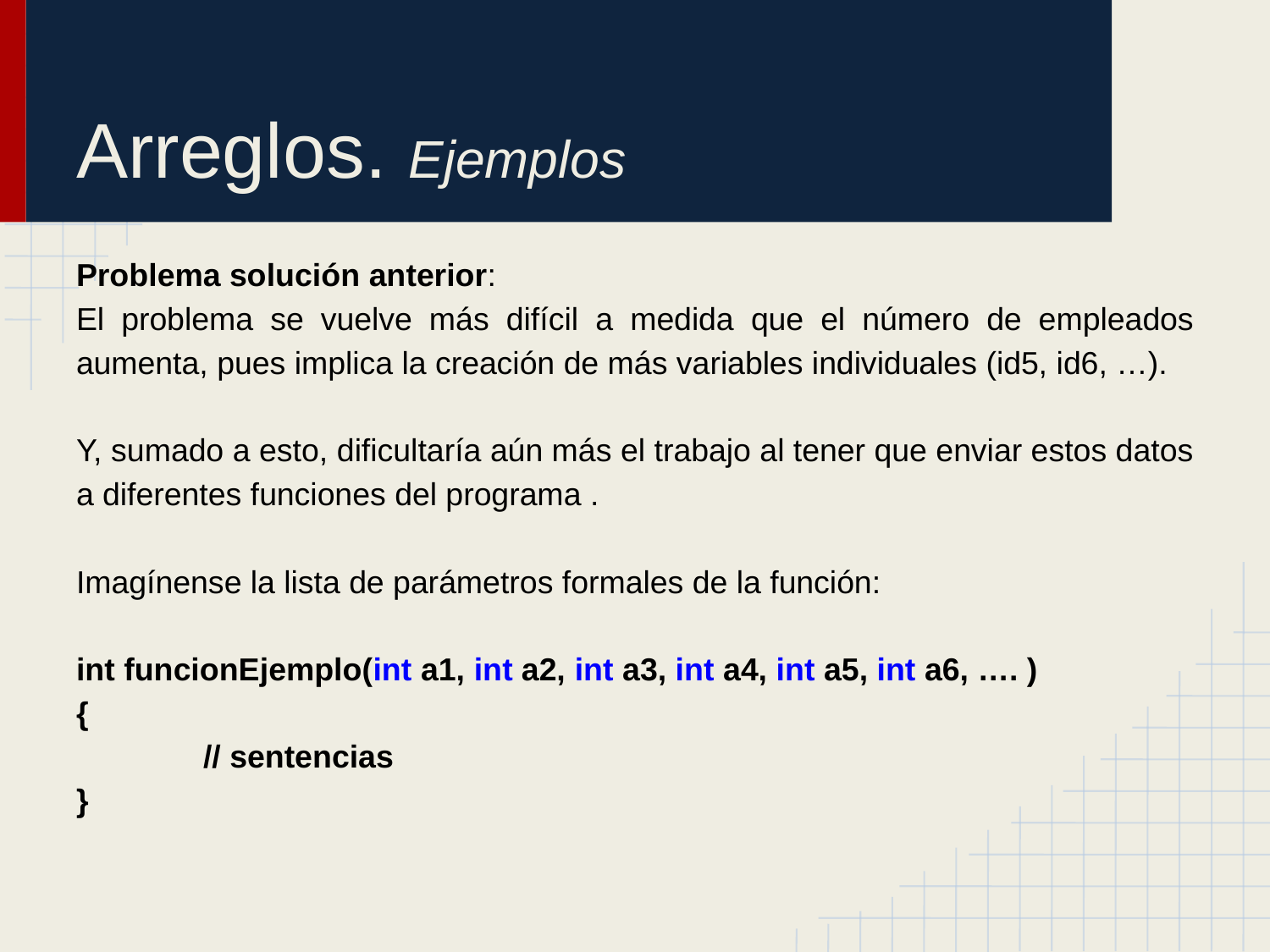

# Arreglos. Ejemplos
Problema solución anterior:
El problema se vuelve más difícil a medida que el número de empleados aumenta, pues implica la creación de más variables individuales (id5, id6, …).

Y, sumado a esto, dificultaría aún más el trabajo al tener que enviar estos datos a diferentes funciones del programa .

Imagínense la lista de parámetros formales de la función:

int funcionEjemplo(int a1, int a2, int a3, int a4, int a5, int a6, …. )
{
	// sentencias
}